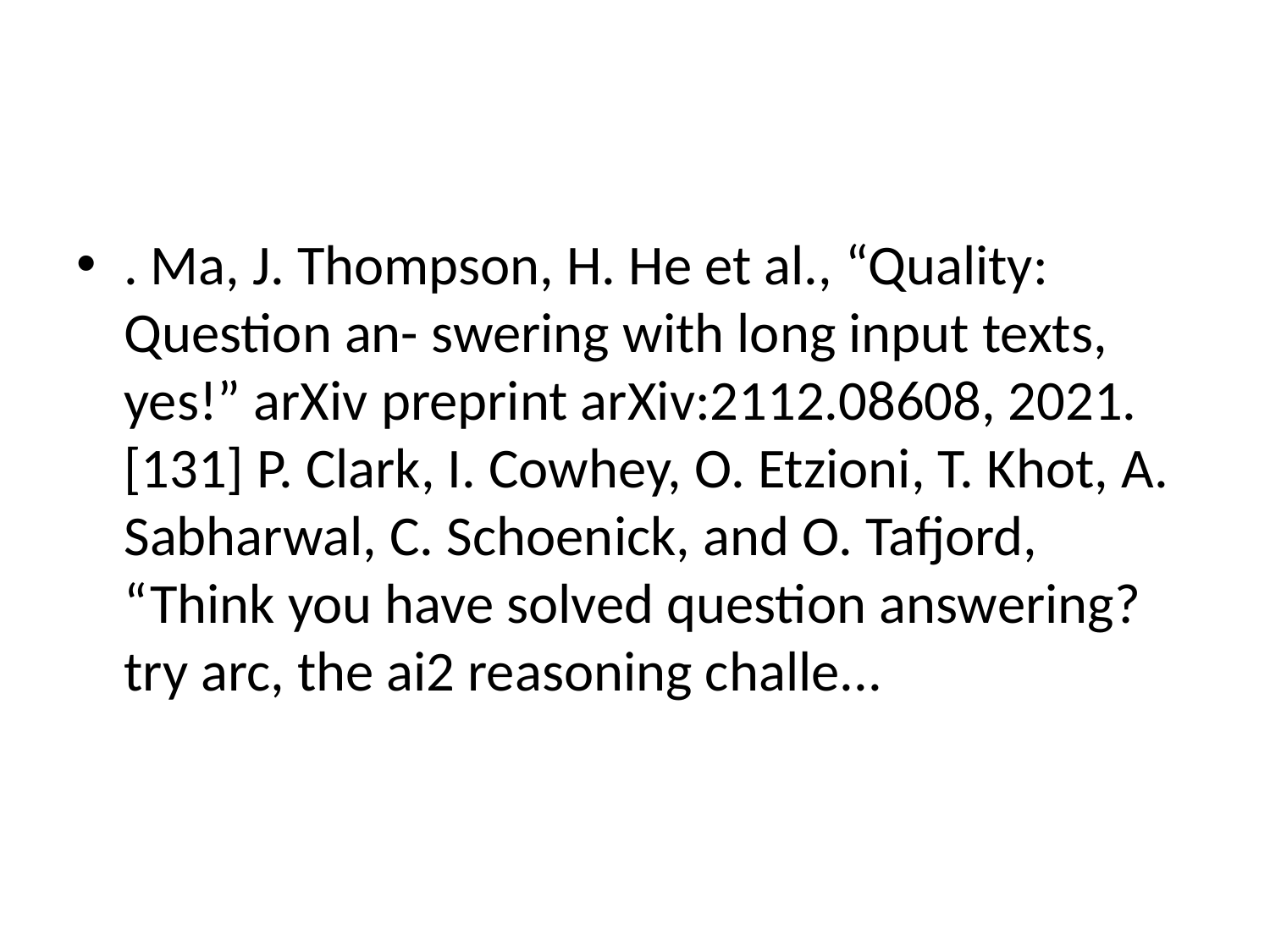

#
. Ma, J. Thompson, H. He et al., “Quality: Question an- swering with long input texts, yes!” arXiv preprint arXiv:2112.08608, 2021. [131] P. Clark, I. Cowhey, O. Etzioni, T. Khot, A. Sabharwal, C. Schoenick, and O. Tafjord, “Think you have solved question answering? try arc, the ai2 reasoning challe...